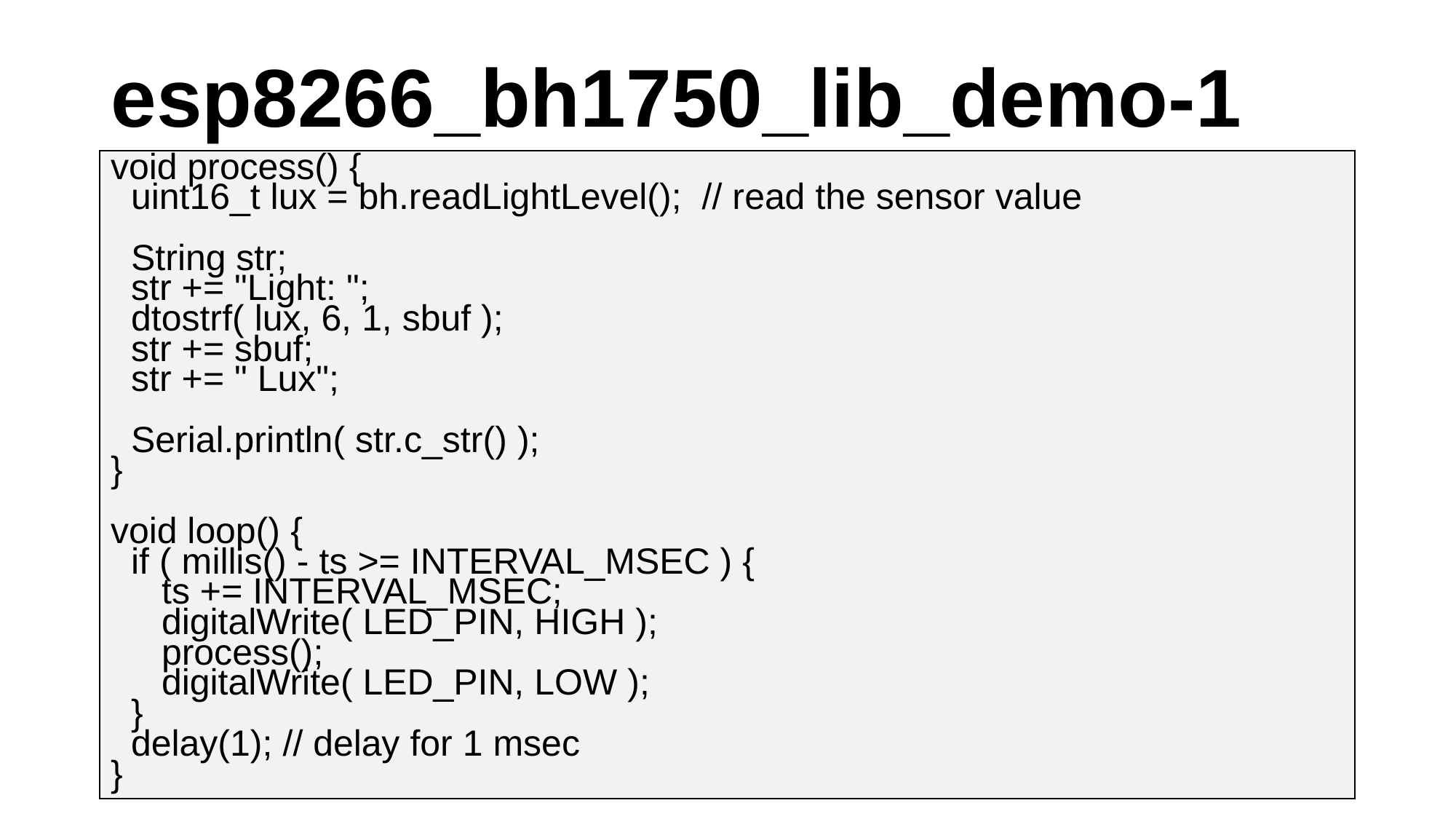

# esp8266_bh1750_lib_demo-1
void process() {
  uint16_t lux = bh.readLightLevel();  // read the sensor value

  String str;
  str += "Light: ";
  dtostrf( lux, 6, 1, sbuf );
  str += sbuf;
  str += " Lux";

  Serial.println( str.c_str() );
}

void loop() {
  if ( millis() - ts >= INTERVAL_MSEC ) {
     ts += INTERVAL_MSEC;
     digitalWrite( LED_PIN, HIGH );
     process();
     digitalWrite( LED_PIN, LOW );
  }
  delay(1); // delay for 1 msec
}